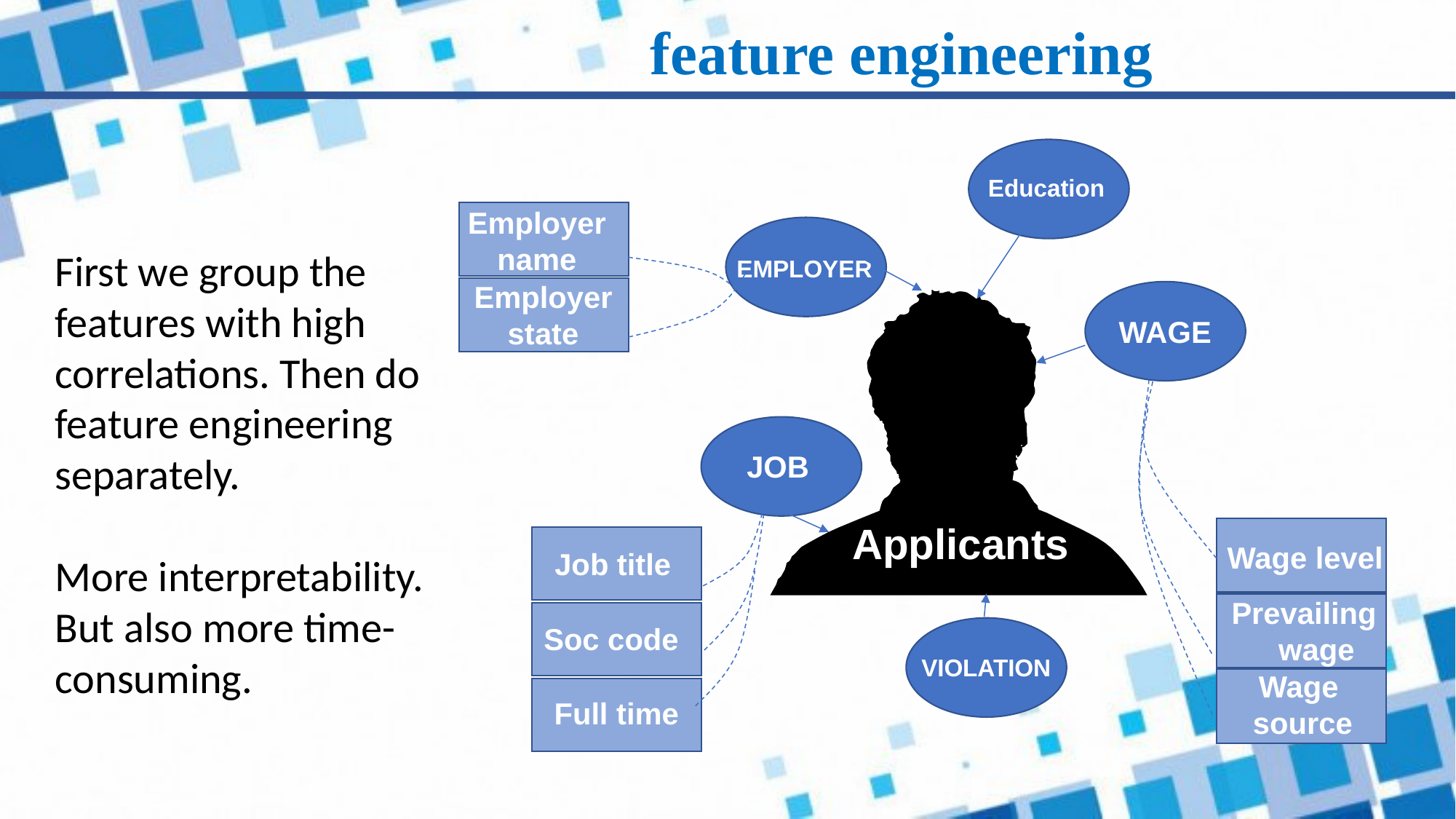

feature engineering

Education
Employer name

First we group the features with high correlations. Then do
feature engineering separately.

More interpretability. But also more time-consuming.
EMPLOYER

Employer
state

WAGE

JOB
Applicants

Wage level
Job title

Prevailing    wage

Soc code

VIOLATION
Wage
source

Full time